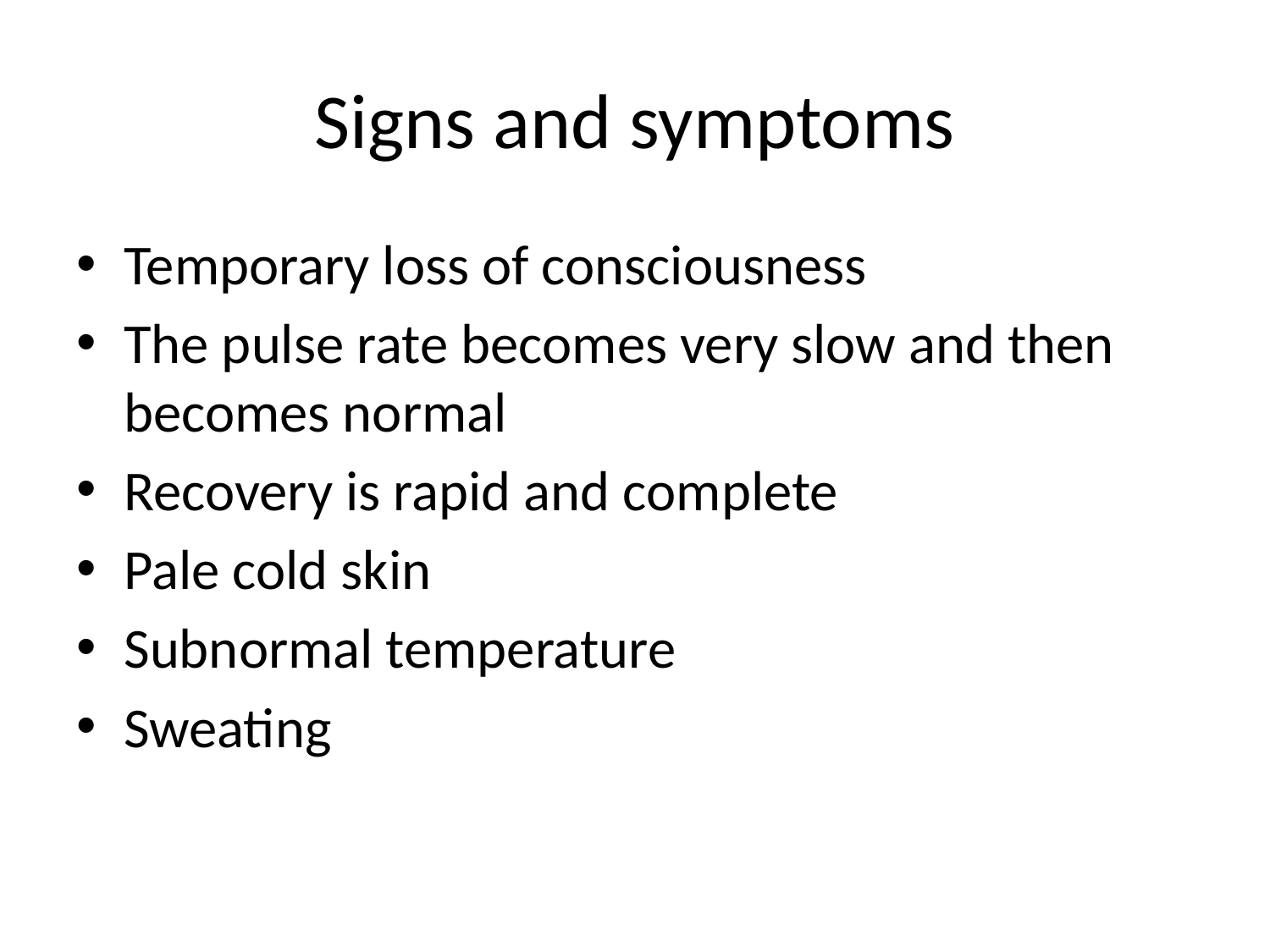

# Signs and symptoms
Temporary loss of consciousness
The pulse rate becomes very slow and then becomes normal
Recovery is rapid and complete
Pale cold skin
Subnormal temperature
Sweating